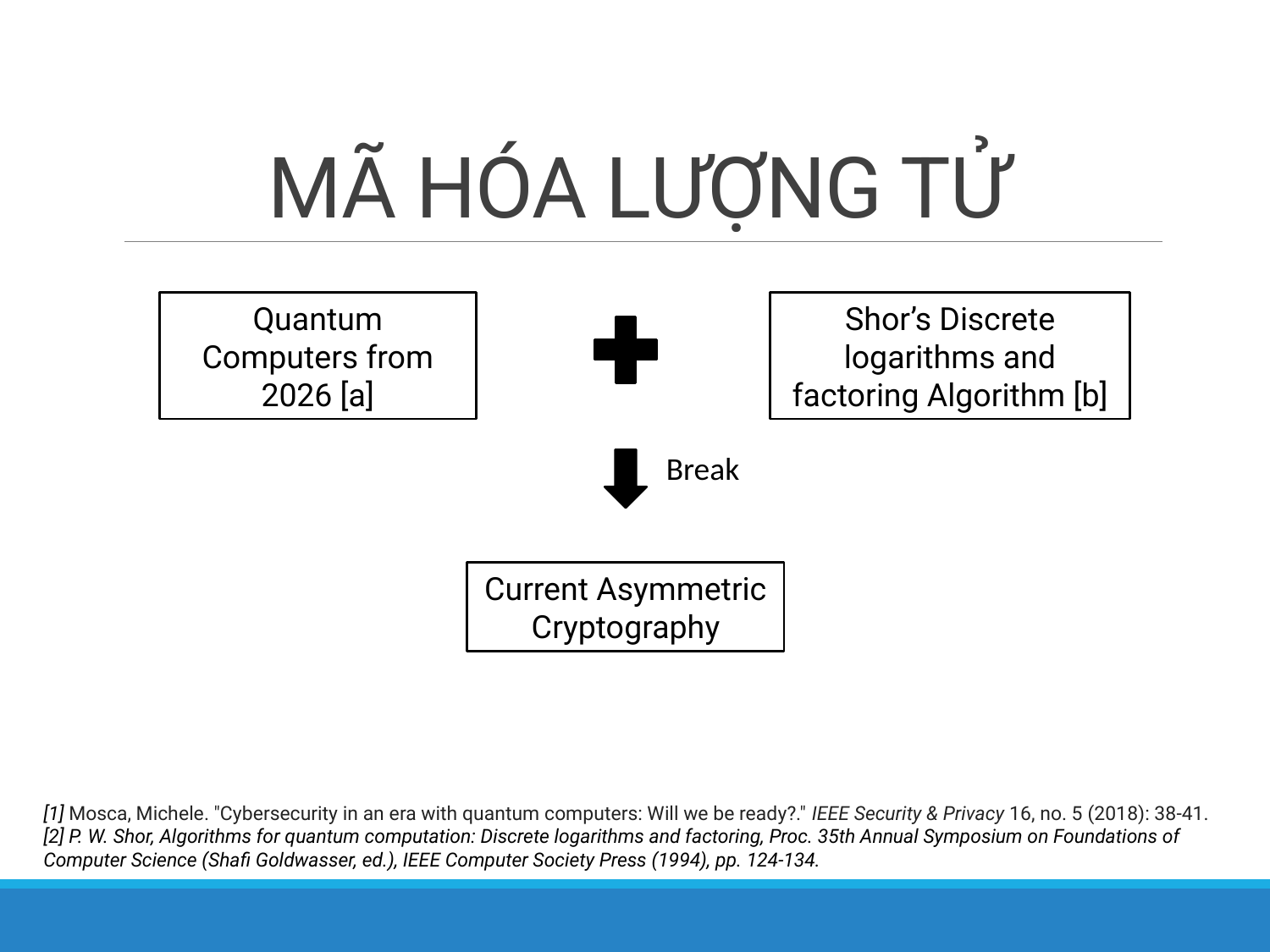

# MÃ HÓA LƯỢNG TỬ
Quantum Computers from 2026 [a]
Shor’s Discrete logarithms and factoring Algorithm [b]

Break

Current Asymmetric Cryptography
[1] Mosca, Michele. "Cybersecurity in an era with quantum computers: Will we be ready?." IEEE Security & Privacy 16, no. 5 (2018): 38-41.
[2] P. W. Shor, Algorithms for quantum computation: Discrete logarithms and factoring, Proc. 35th Annual Symposium on Foundations of Computer Science (Shafi Goldwasser, ed.), IEEE Computer Society Press (1994), pp. 124-134.